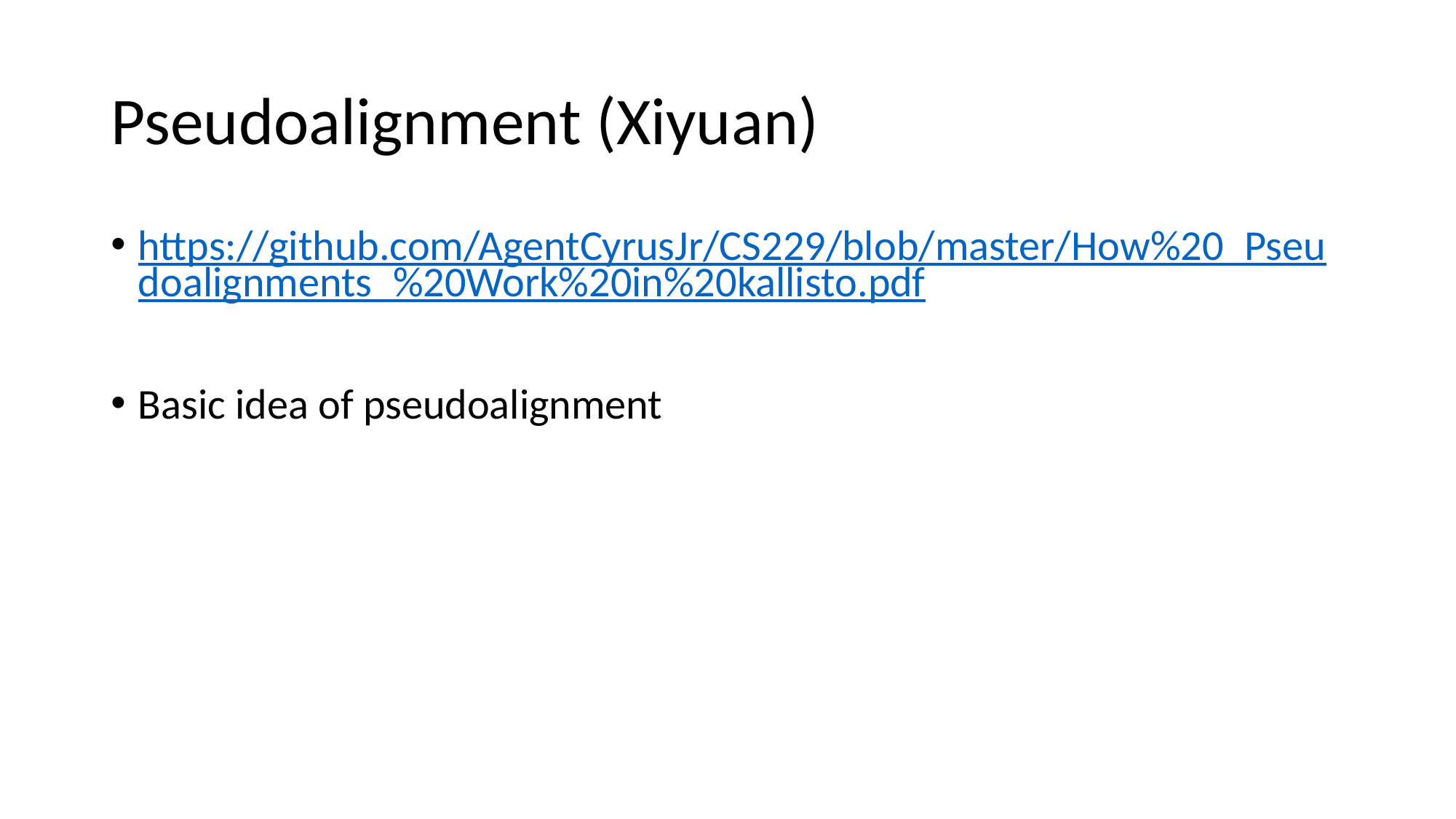

# Pseudoalignment (Xiyuan)
https://github.com/AgentCyrusJr/CS229/blob/master/How%20_Pseudoalignments_%20Work%20in%20kallisto.pdf

Basic idea of pseudoalignment